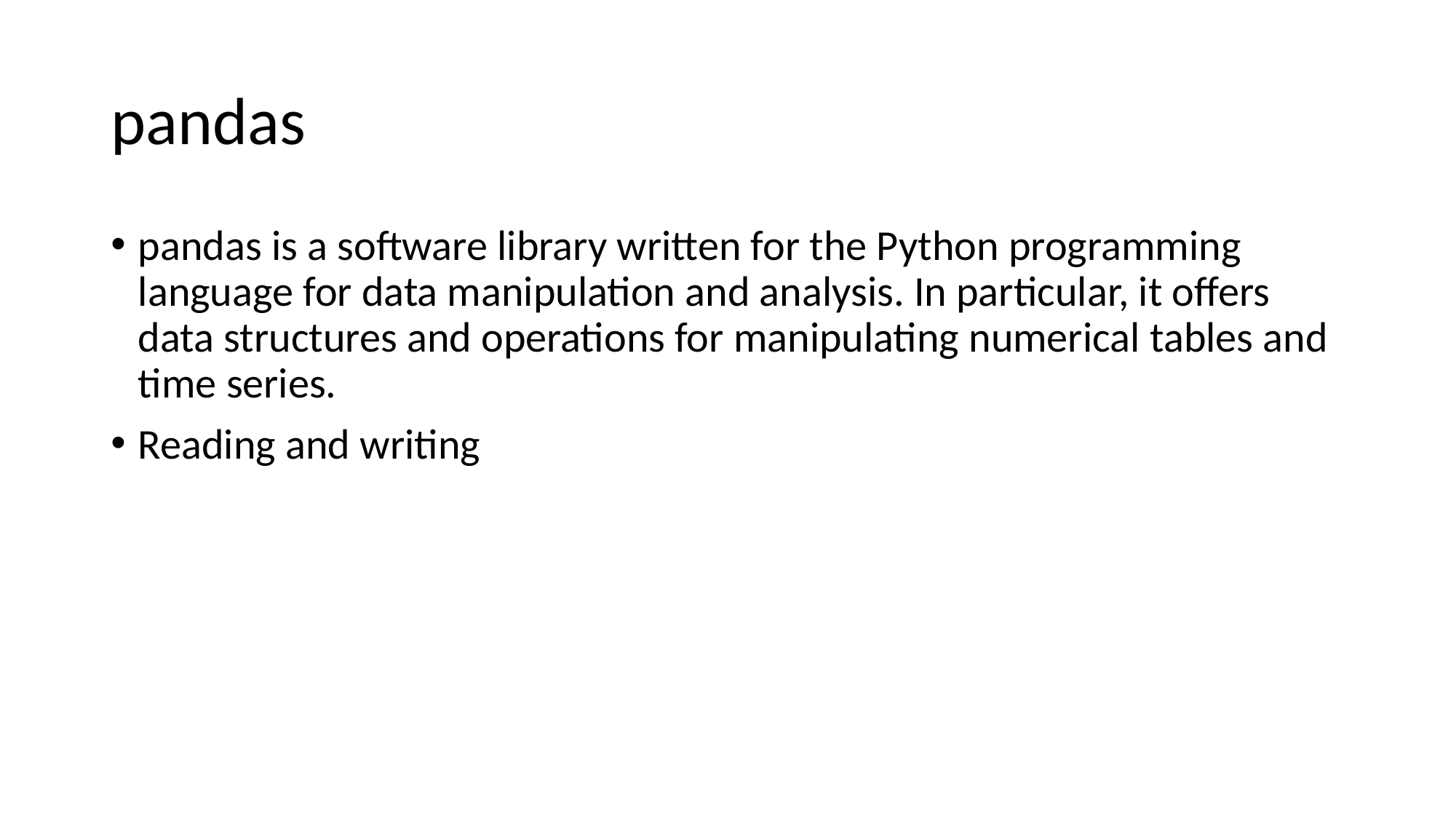

# pandas
pandas is a software library written for the Python programming language for data manipulation and analysis. In particular, it offers data structures and operations for manipulating numerical tables and time series.
Reading and writing